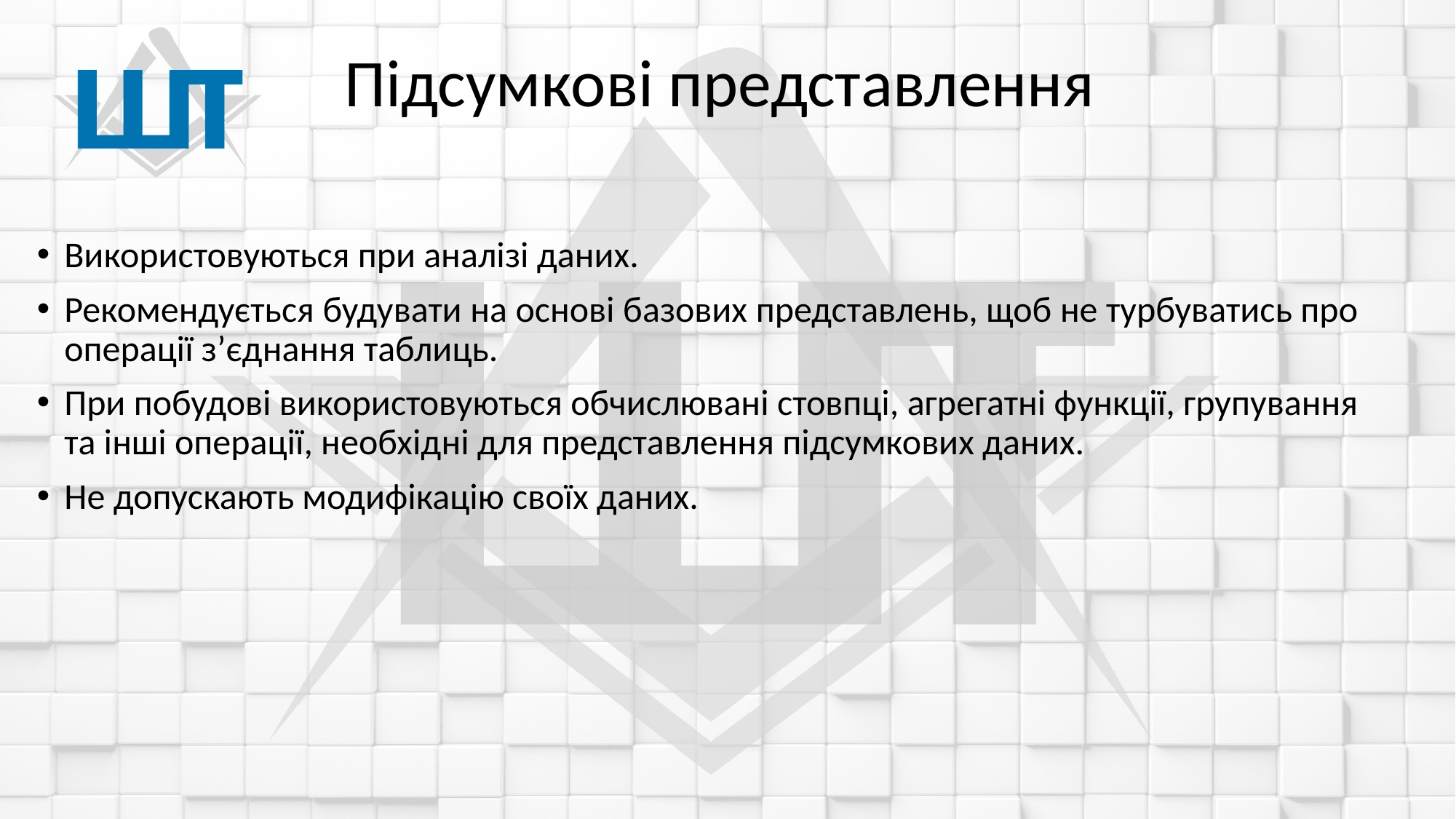

# Підсумкові представлення
Використовуються при аналізі даних.
Рекомендується будувати на основі базових представлень, щоб не турбуватись про операції з’єднання таблиць.
При побудові використовуються обчислювані стовпці, агрегатні функції, групування та інші операції, необхідні для представлення підсумкових даних.
Не допускають модифікацію своїх даних.